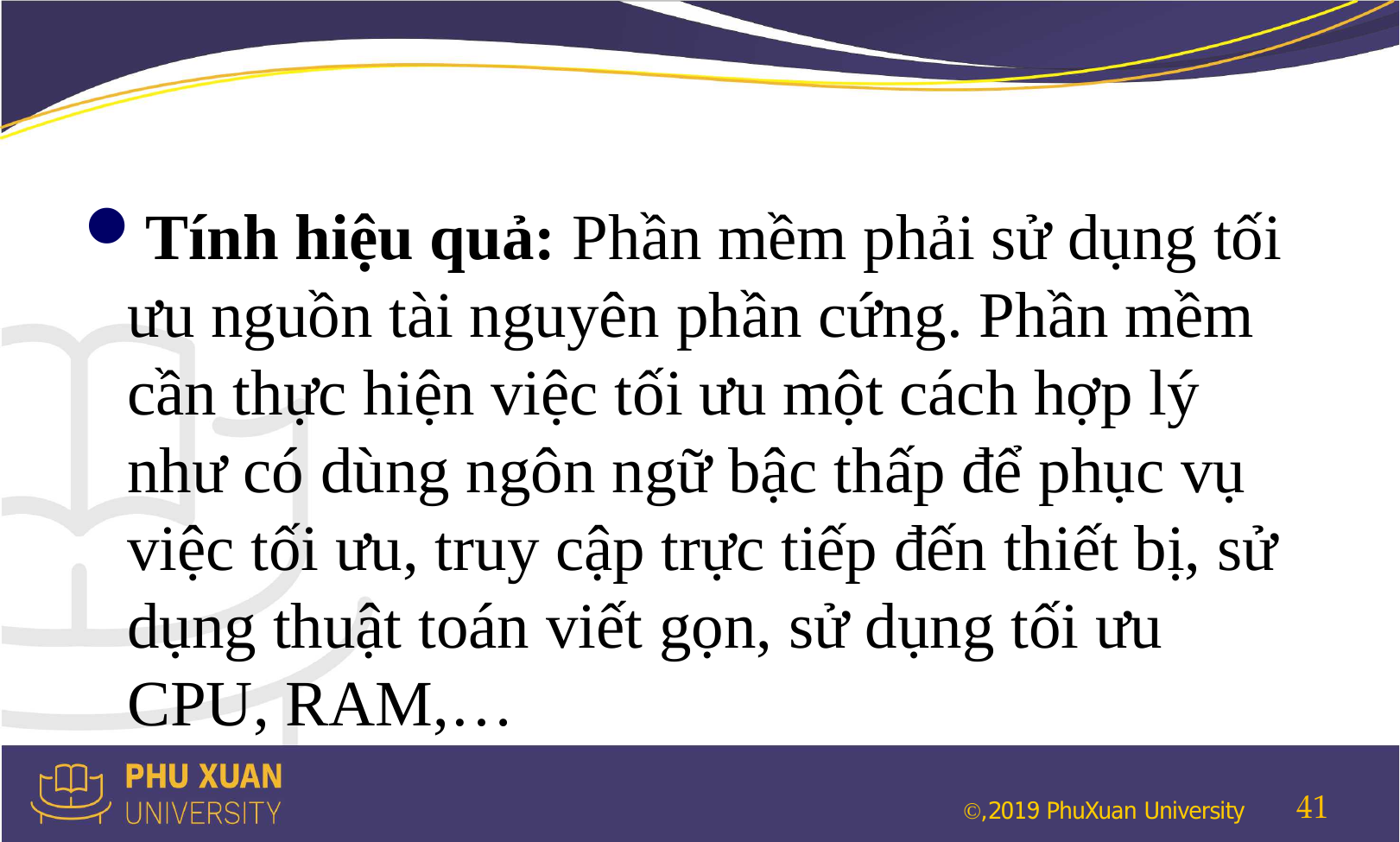

#
Tính hiệu quả: Phần mềm phải sử dụng tối ưu nguồn tài nguyên phần cứng. Phần mềm cần thực hiện việc tối ưu một cách hợp lý như có dùng ngôn ngữ bậc thấp để phục vụ việc tối ưu, truy cập trực tiếp đến thiết bị, sử dụng thuật toán viết gọn, sử dụng tối ưu CPU, RAM,…
41